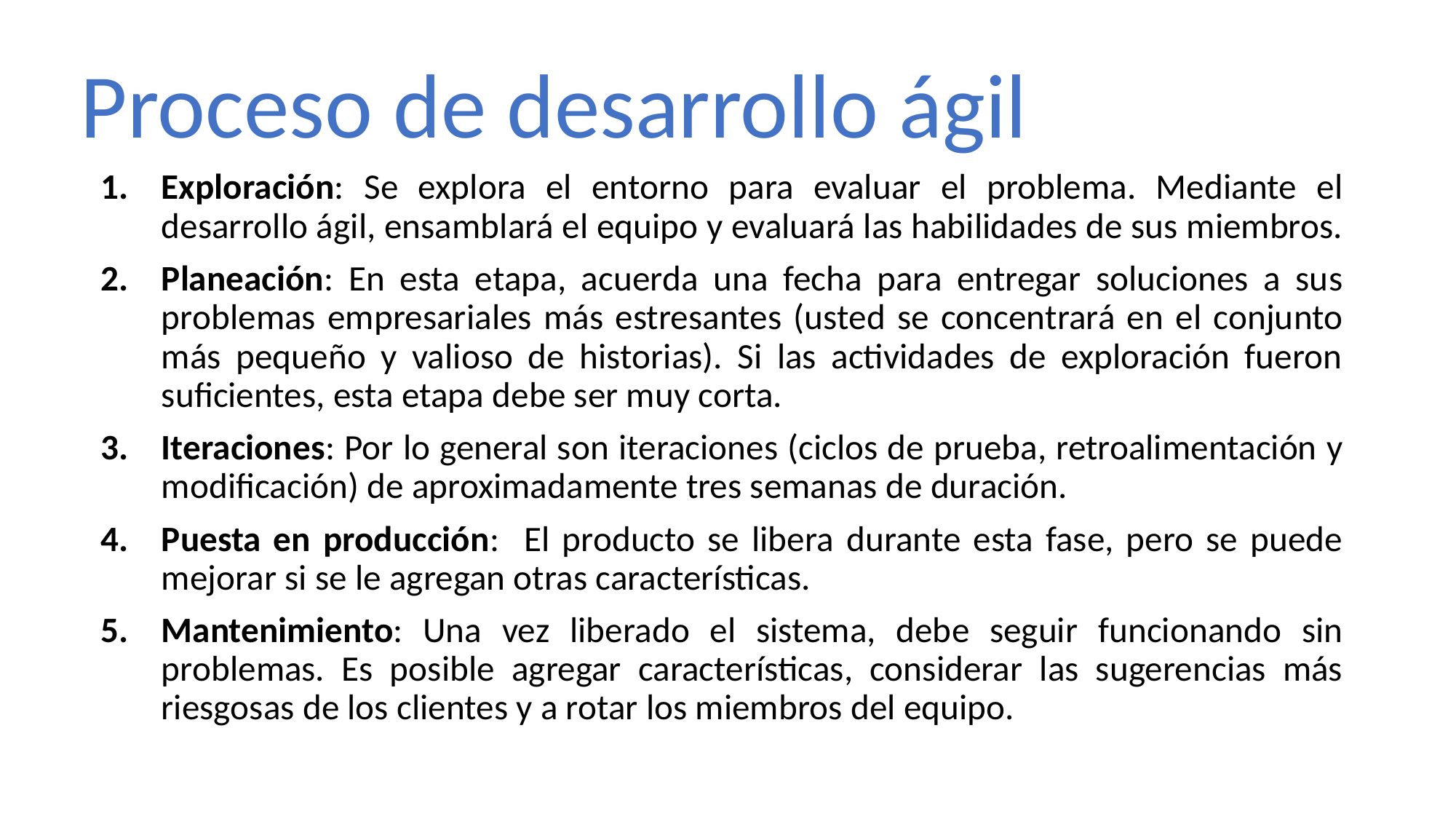

# Proceso de desarrollo ágil
Exploración: Se explora el entorno para evaluar el problema. Mediante el desarrollo ágil, ensamblará el equipo y evaluará las habilidades de sus miembros.
Planeación: En esta etapa, acuerda una fecha para entregar soluciones a sus problemas empresariales más estresantes (usted se concentrará en el conjunto más pequeño y valioso de historias). Si las actividades de exploración fueron suficientes, esta etapa debe ser muy corta.
Iteraciones: Por lo general son iteraciones (ciclos de prueba, retroalimentación y modificación) de aproximadamente tres semanas de duración.
Puesta en producción:  El producto se libera durante esta fase, pero se puede mejorar si se le agregan otras características.
Mantenimiento: Una vez liberado el sistema, debe seguir funcionando sin problemas. Es posible agregar características, considerar las sugerencias más riesgosas de los clientes y a rotar los miembros del equipo.